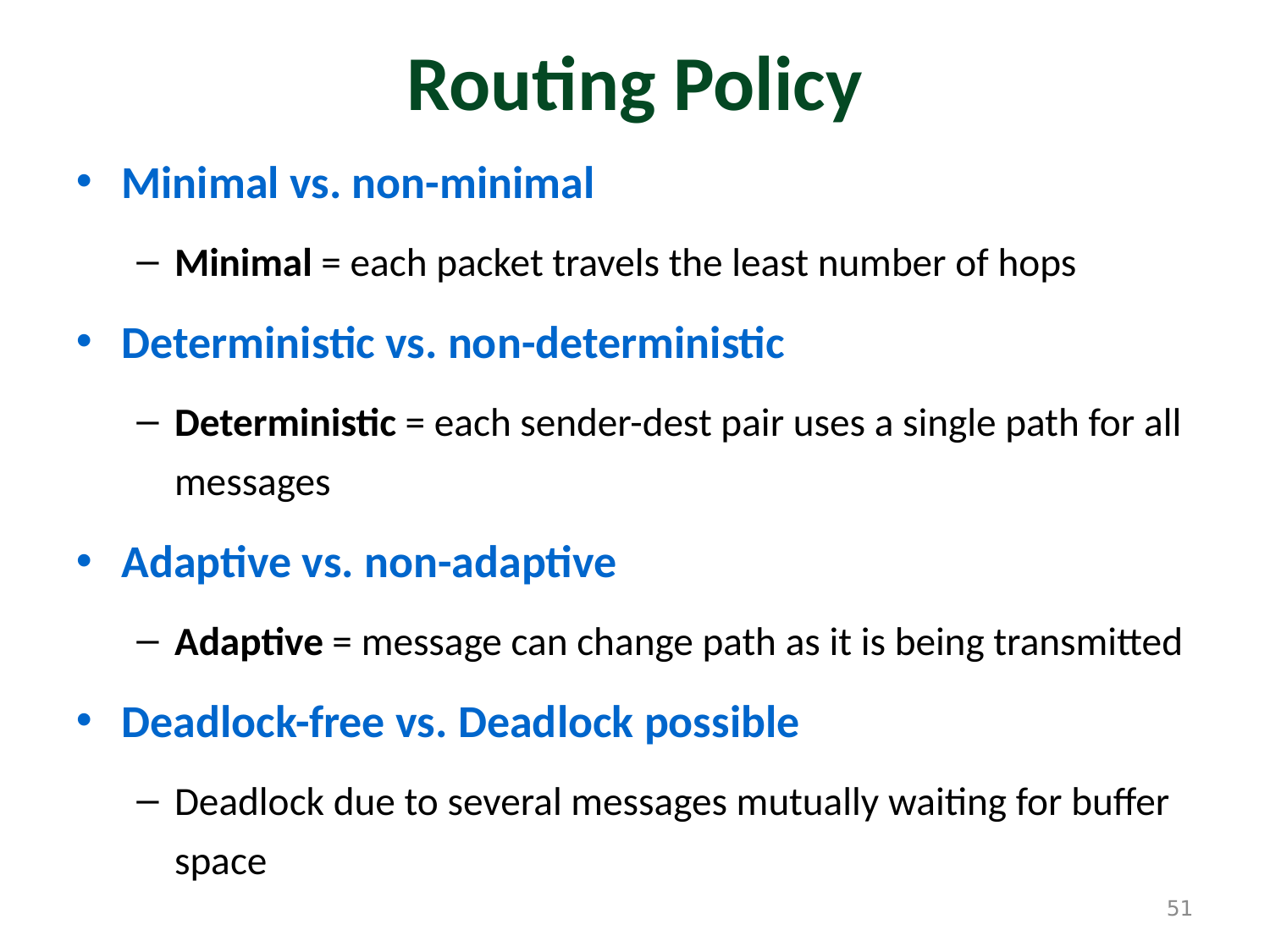

# Routing Policy
Minimal vs. non-minimal
Minimal = each packet travels the least number of hops
Deterministic vs. non-deterministic
Deterministic = each sender-dest pair uses a single path for all messages
Adaptive vs. non-adaptive
Adaptive = message can change path as it is being transmitted
Deadlock-free vs. Deadlock possible
Deadlock due to several messages mutually waiting for buffer space
51